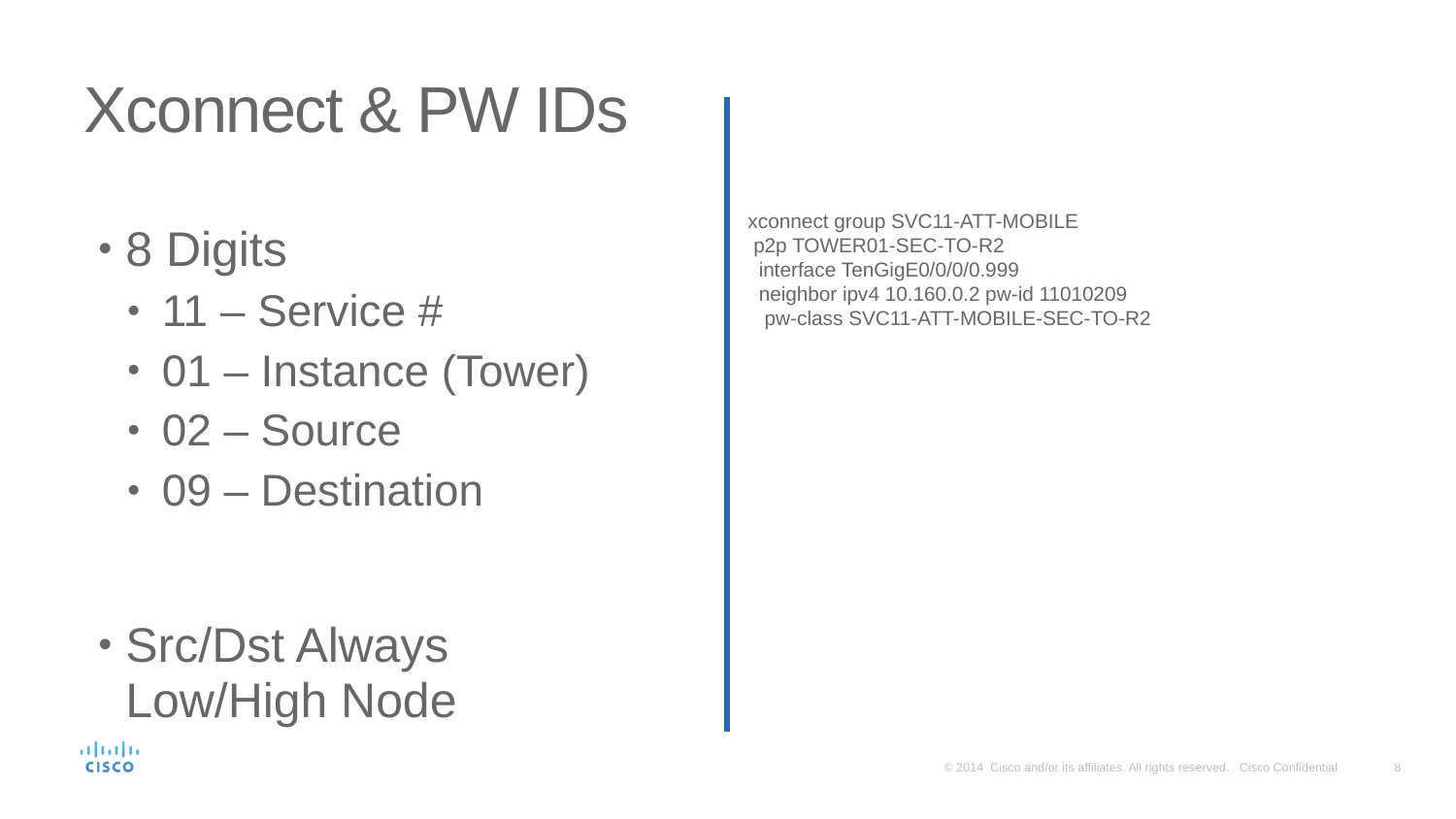

# Xconnect & PW IDs
 xconnect group SVC11-ATT-MOBILE
  p2p TOWER01-SEC-TO-R2
   interface TenGigE0/0/0/0.999
   neighbor ipv4 10.160.0.2 pw-id 11010209
    pw-class SVC11-ATT-MOBILE-SEC-TO-R2
8 Digits
11 – Service #
01 – Instance (Tower)
02 – Source
09 – Destination

Src/Dst Always Low/High Node